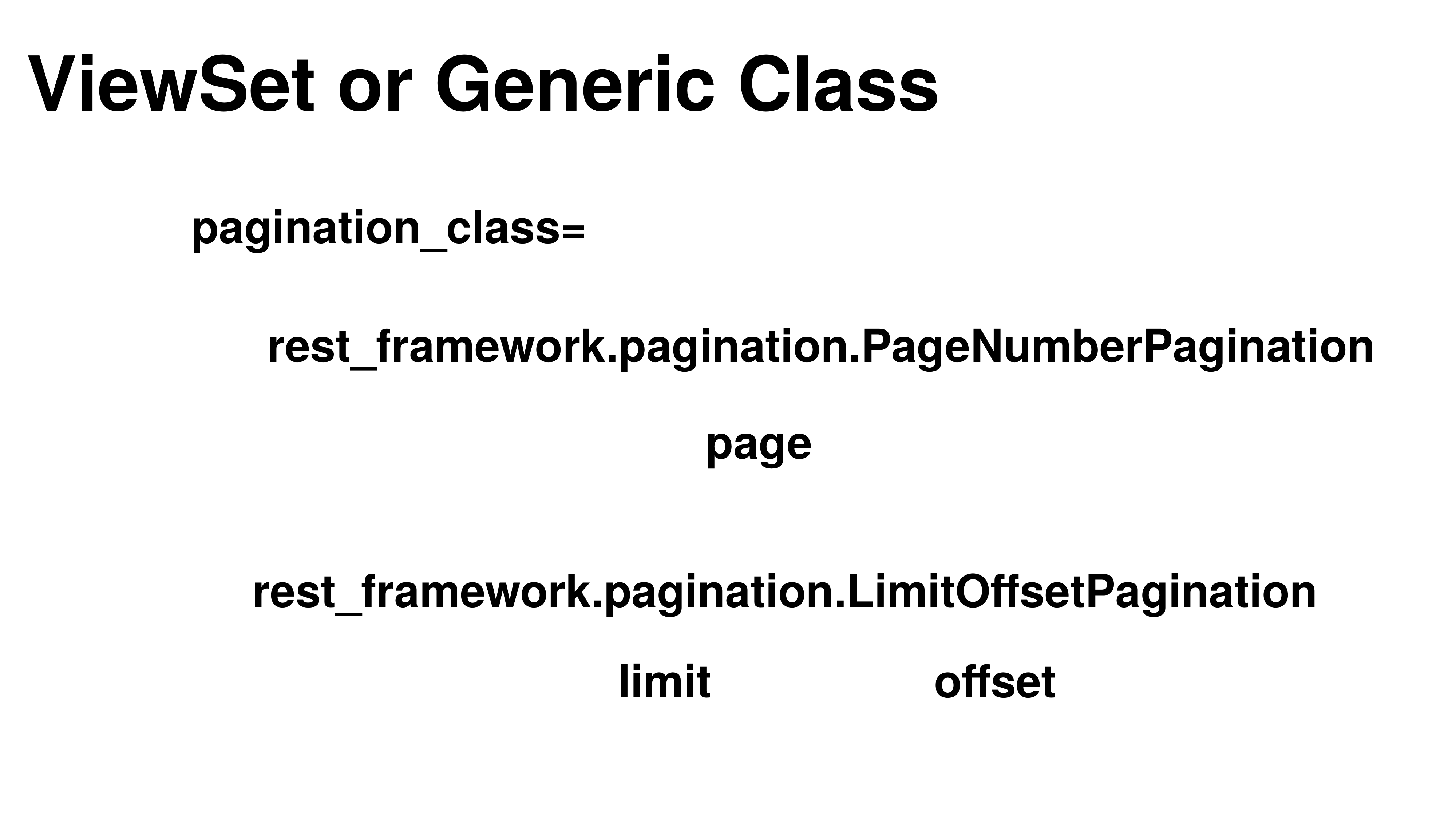

ViewSet or Generic Class
pagination_class=
rest_framework.pagination.PageNumberPagination
page
rest_framework.pagination.LimitOffsetPagination
limit
offset